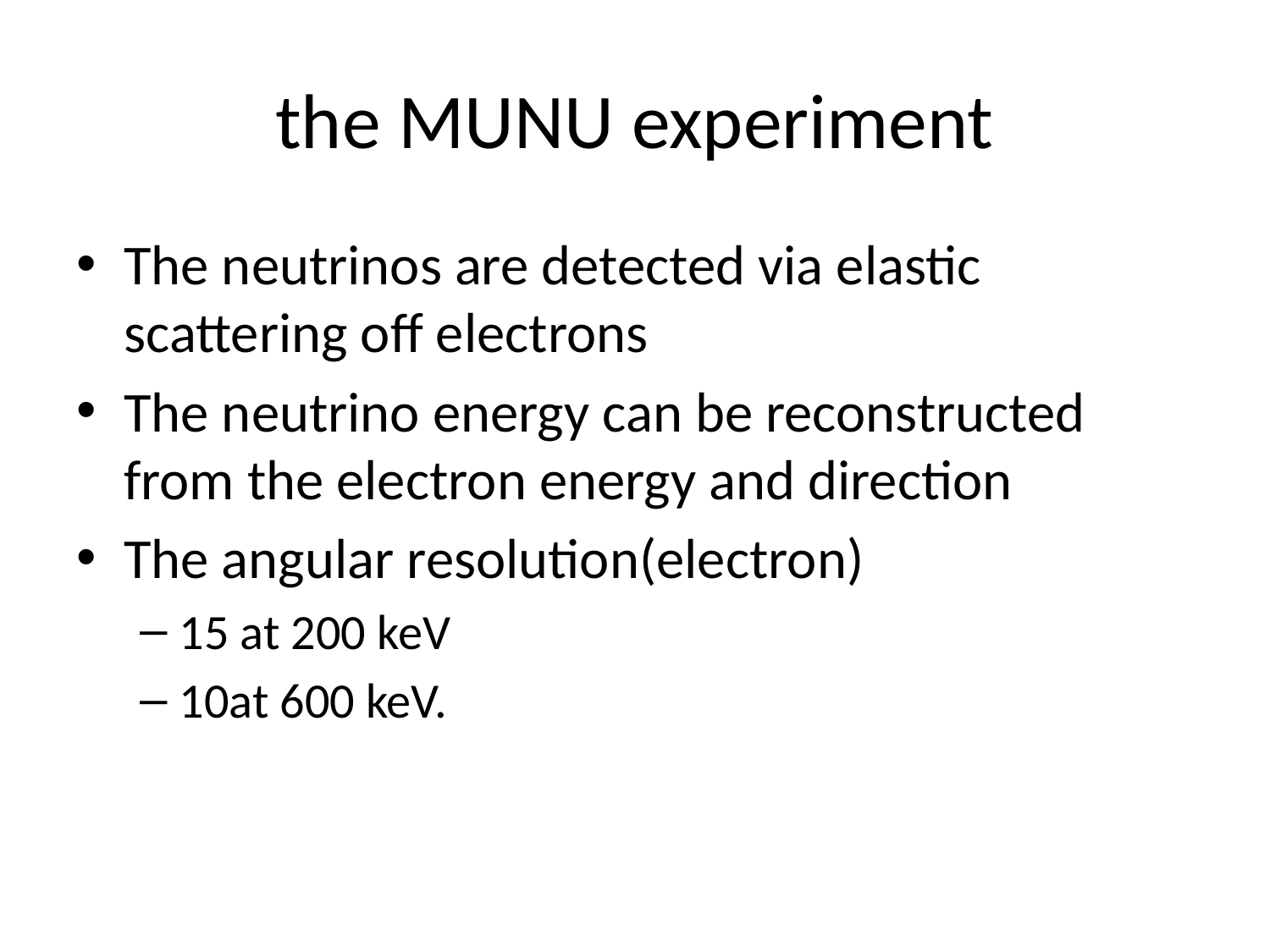

# the MUNU experiment
The neutrinos are detected via elastic scattering off electrons
The neutrino energy can be reconstructed from the electron energy and direction
The angular resolution(electron)
15 at 200 keV
10at 600 keV.